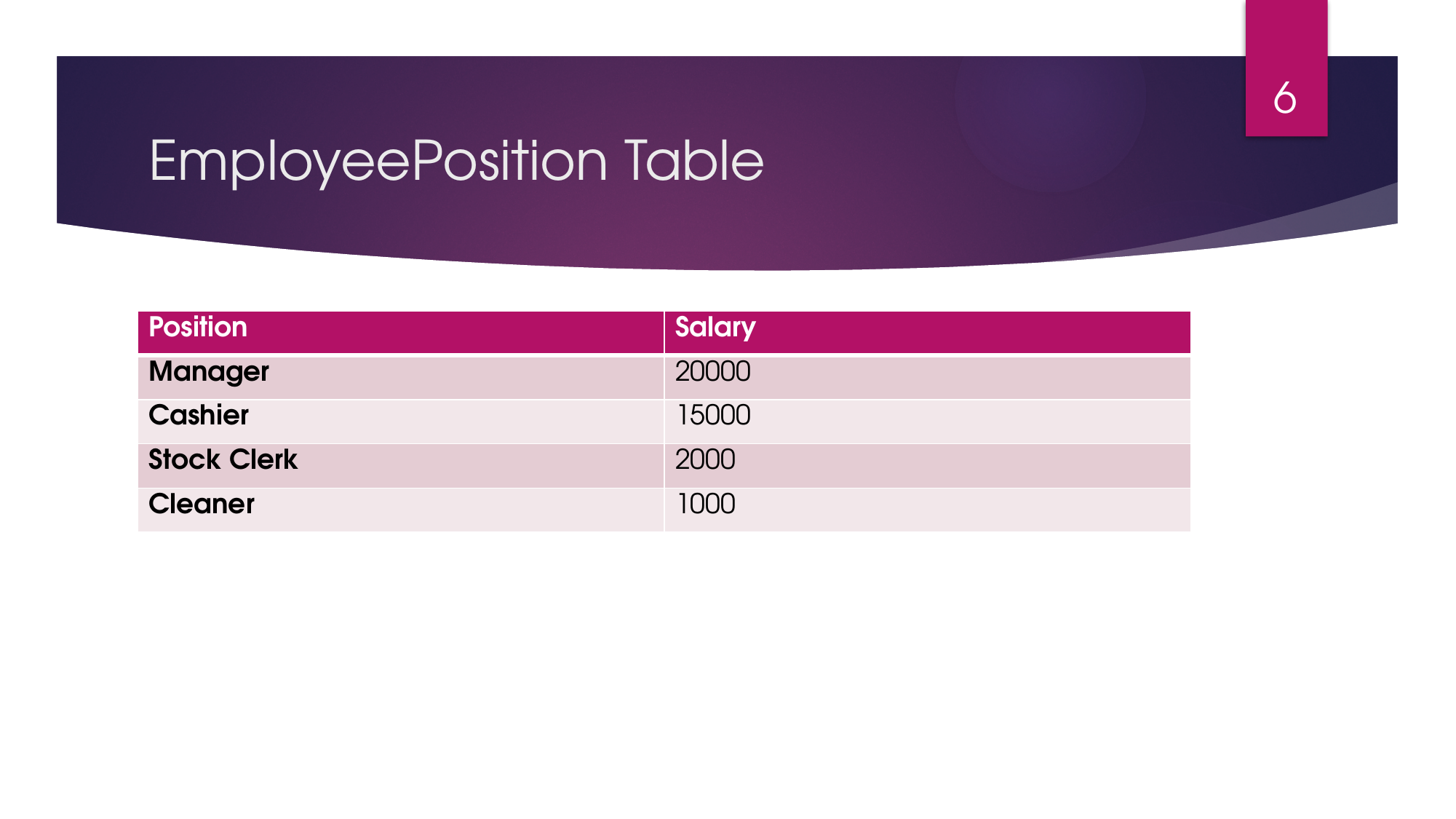

6
# EmployeePosition Table
| Position | Salary |
| --- | --- |
| Manager | 20000 |
| Cashier | 15000 |
| Stock Clerk | 2000 |
| Cleaner | 1000 |